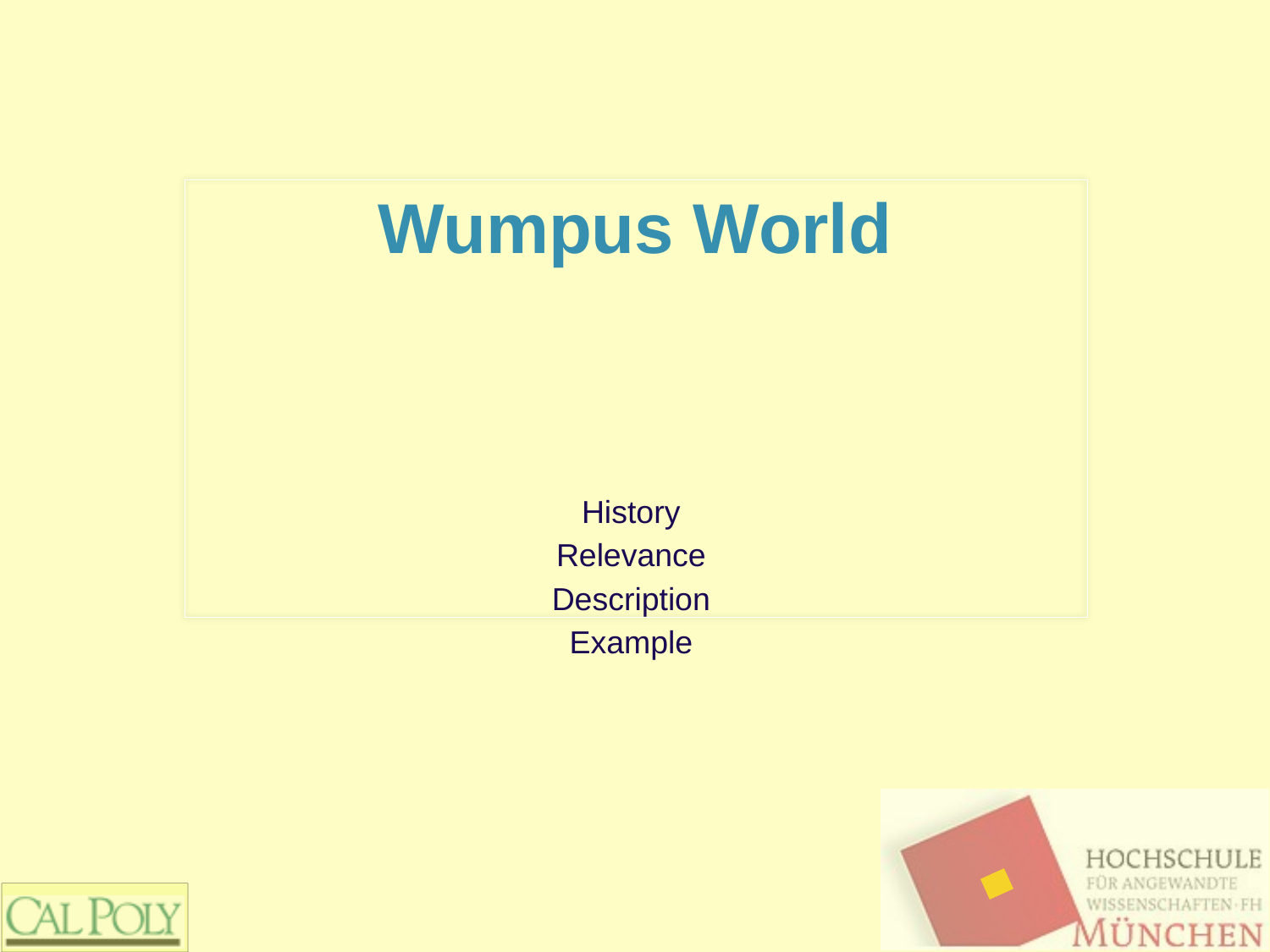

# Wumpus World
History
Relevance
Description
Example
22